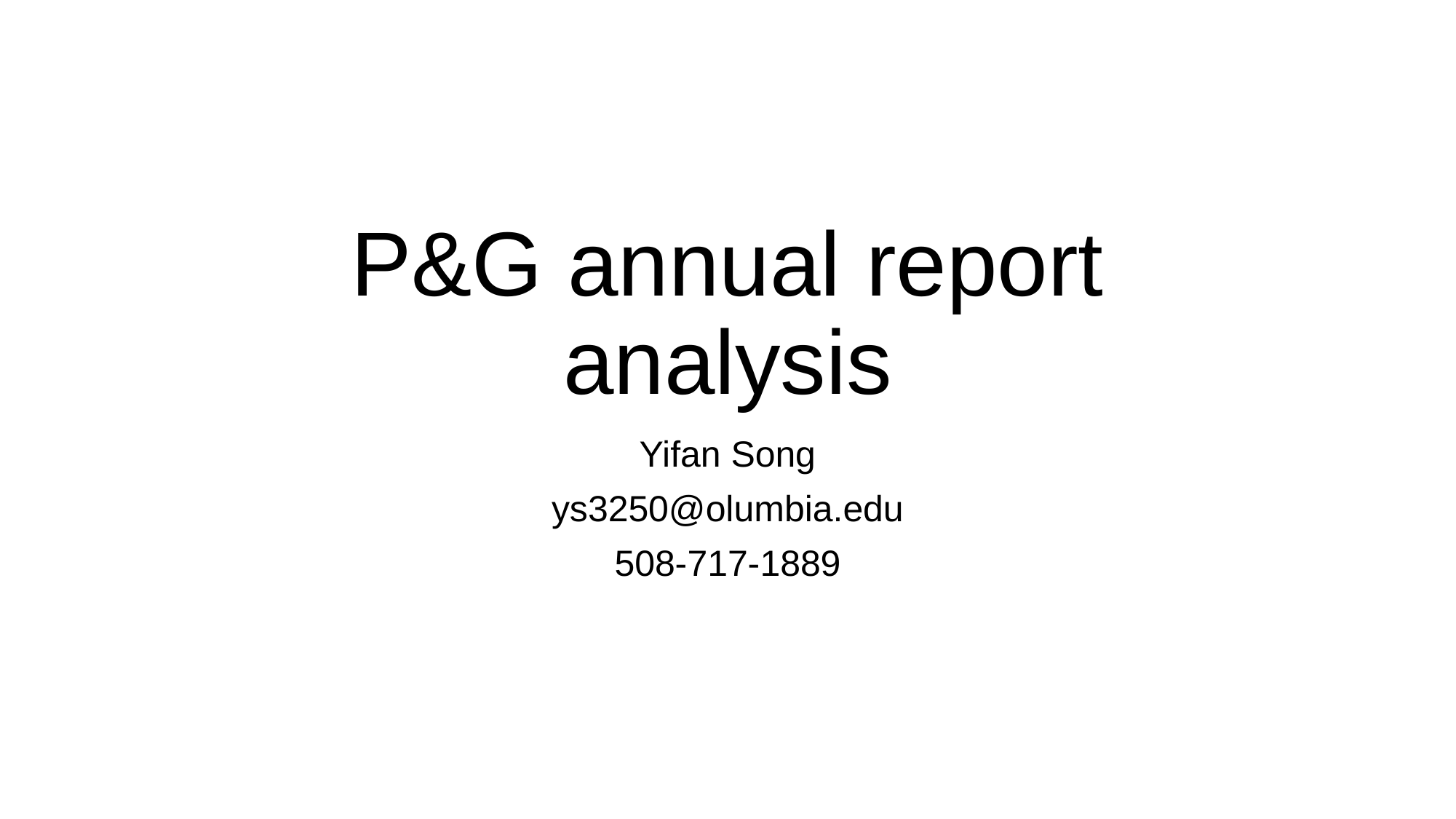

# P&G annual report analysis
Yifan Song
ys3250@olumbia.edu
508-717-1889